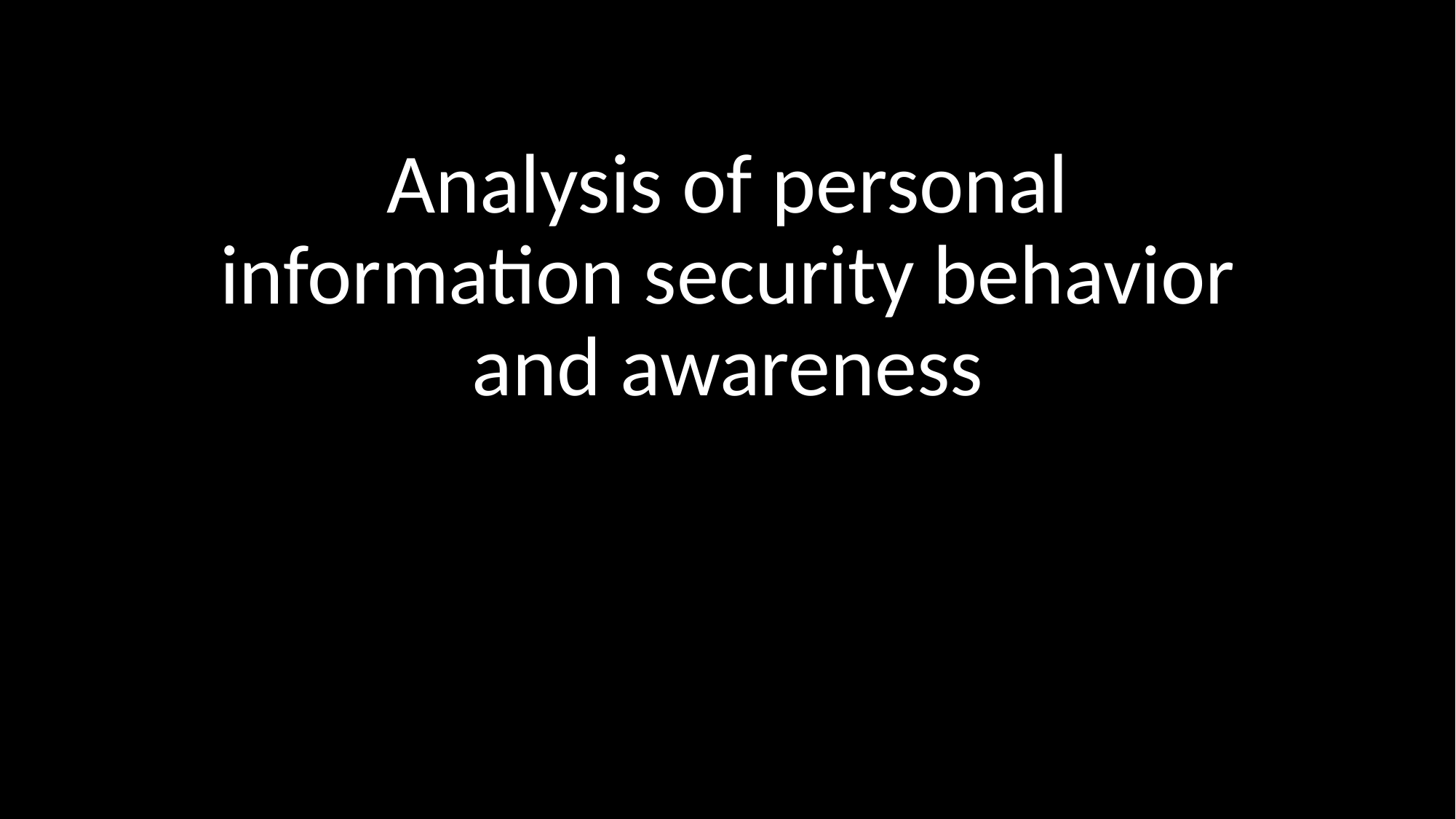

# Analysis of personal information security behavior and awareness